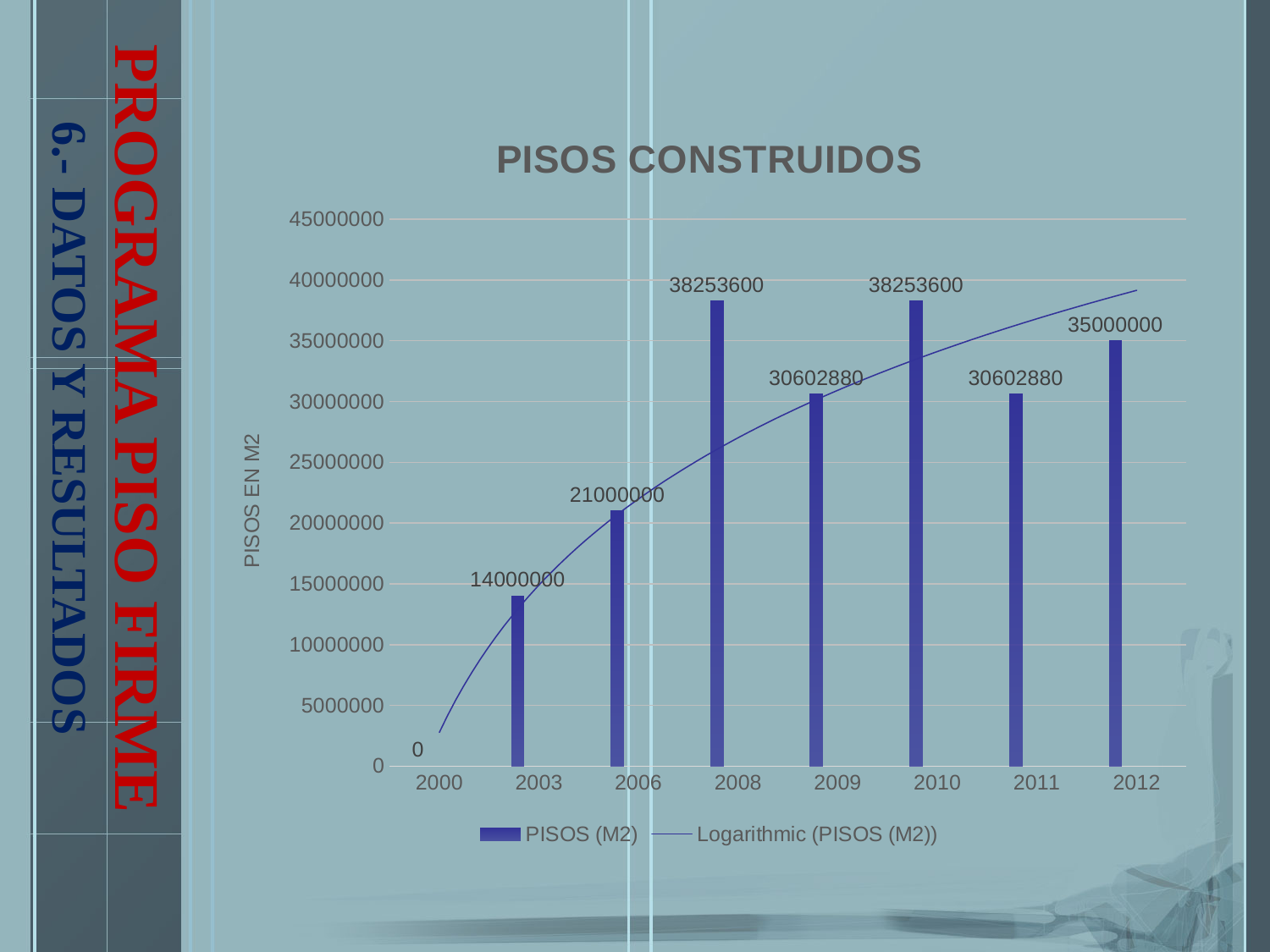

# PROGRAMA PISO FIRME 6.- DATOS Y RESULTADOS

### Chart: PISOS CONSTRUIDOS

| Category | PISOS (M2) | Columna1 | Columna2 |
|---|---|---|---|
| 2000 | 0.0 | None | None |
| 2003 | 14000000.0 | None | None |
| 2006 | 21000000.0 | None | None |
| 2008 | 38253600.0 | None | None |
| 2009 | 30602880.0 | None | None |
| 2010 | 38253600.0 | None | None |
| 2011 | 30602880.0 | None | None |
| 2012 | 35000000.0 | None | None |